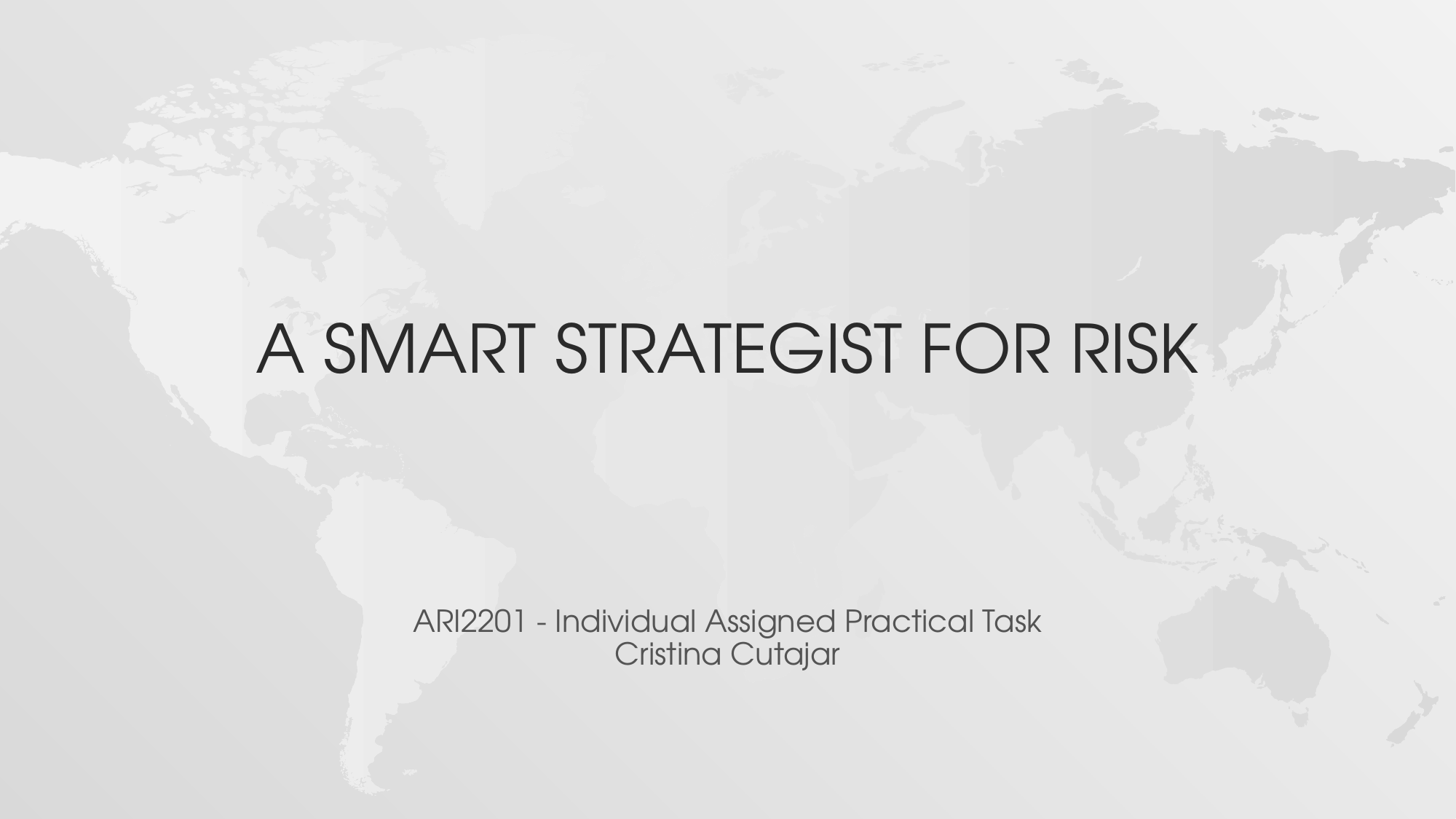

# A smart strategist for Risk
ARI2201 - Individual Assigned Practical Task
Cristina Cutajar